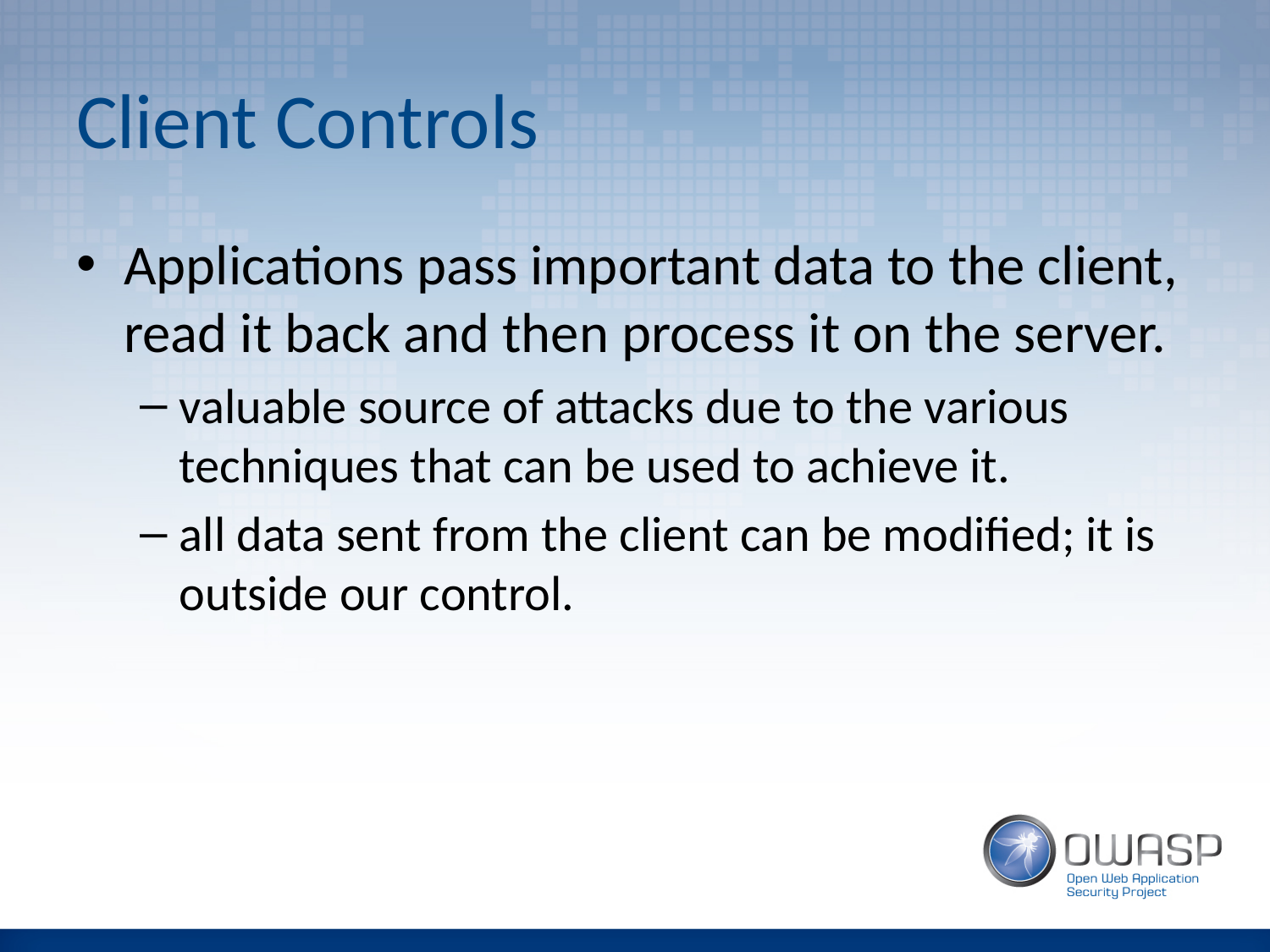

# Client Controls
Applications pass important data to the client, read it back and then process it on the server.
valuable source of attacks due to the various techniques that can be used to achieve it.
all data sent from the client can be modified; it is outside our control.